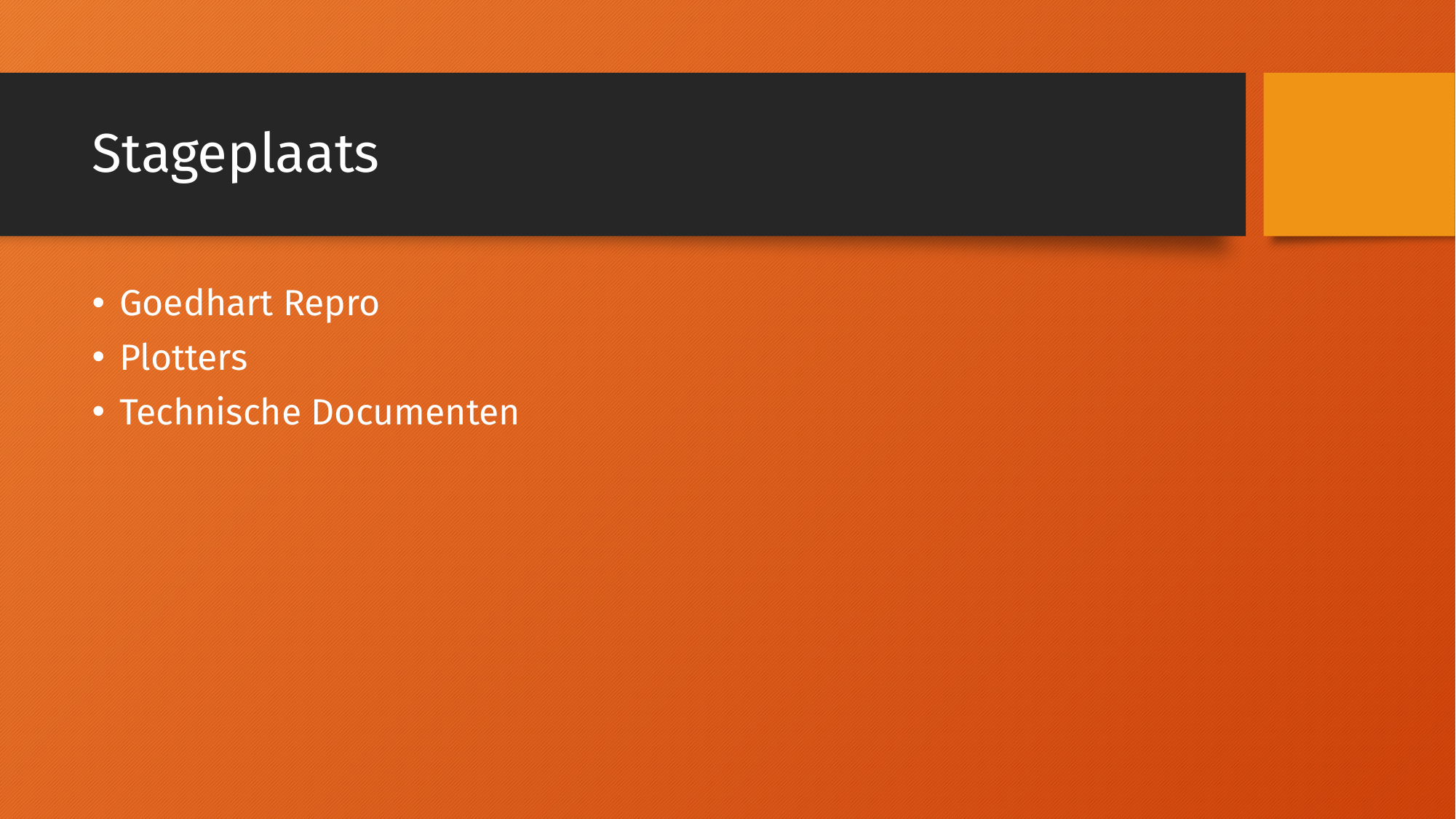

# Stageplaats
Goedhart Repro
Plotters
Technische Documenten